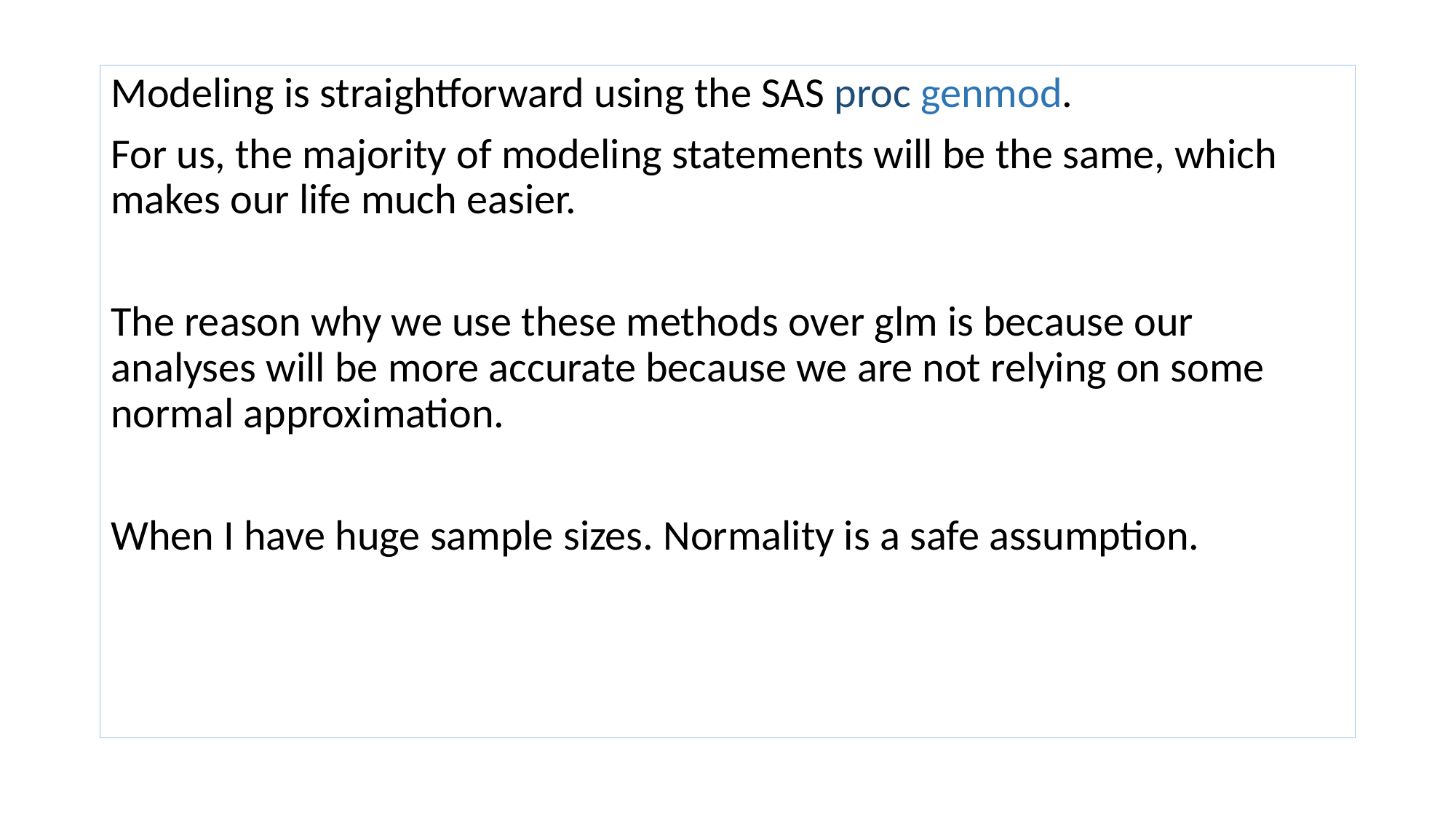

Modeling is straightforward using the SAS proc genmod.
For us, the majority of modeling statements will be the same, which makes our life much easier.

The reason why we use these methods over glm is because our analyses will be more accurate because we are not relying on some normal approximation.

When I have huge sample sizes. Normality is a safe assumption.